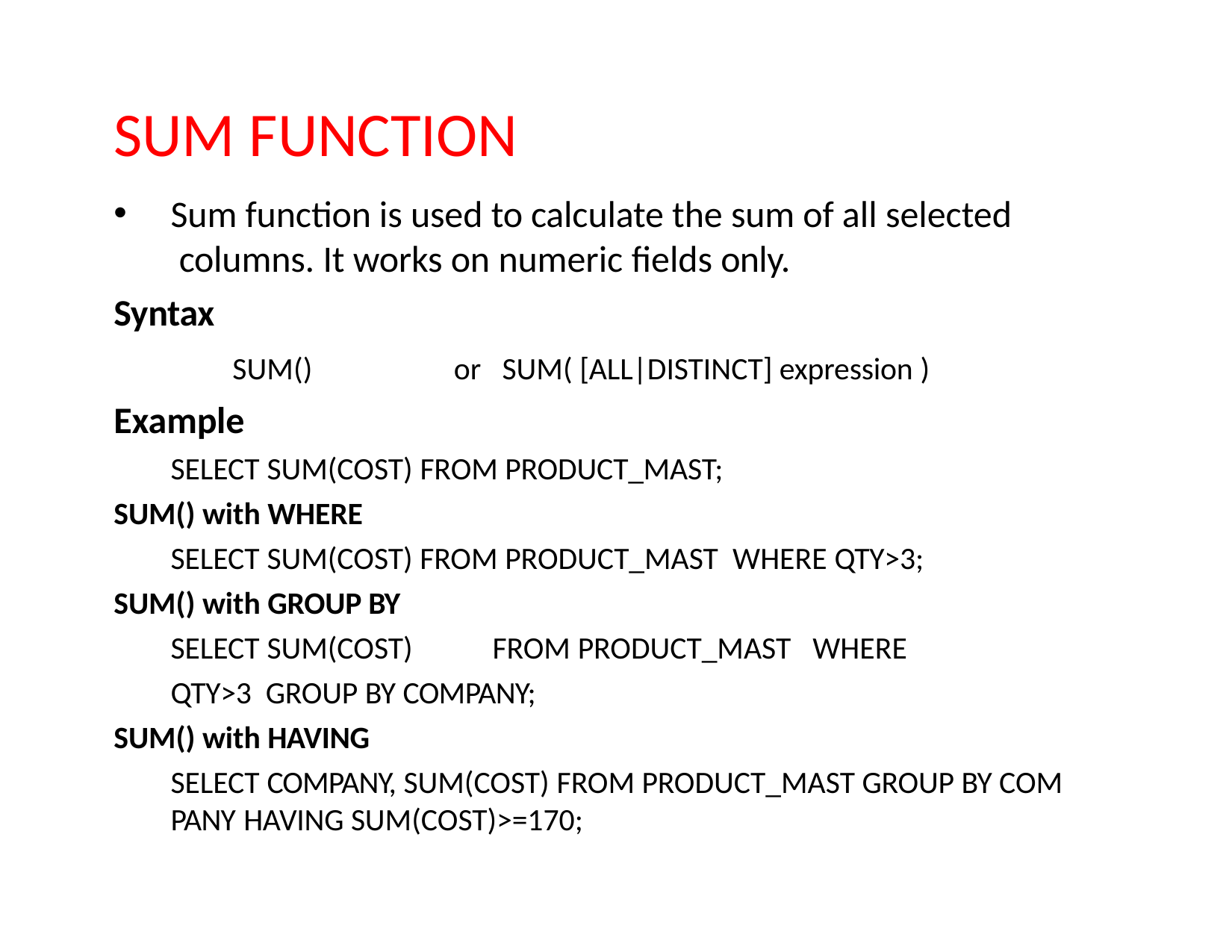

# SUM FUNCTION
Sum function is used to calculate the sum of all selected  columns. It works on numeric fields only.
Syntax
SUM()	or	SUM( [ALL|DISTINCT] expression )
Example
SELECT SUM(COST) FROM PRODUCT_MAST;
SUM() with WHERE
SELECT SUM(COST) FROM PRODUCT_MAST WHERE QTY>3;
SUM() with GROUP BY
SELECT SUM(COST)	FROM PRODUCT_MAST	WHERE QTY>3  GROUP BY COMPANY;
SUM() with HAVING
SELECT COMPANY, SUM(COST) FROM PRODUCT_MAST GROUP BY COM  PANY HAVING SUM(COST)>=170;